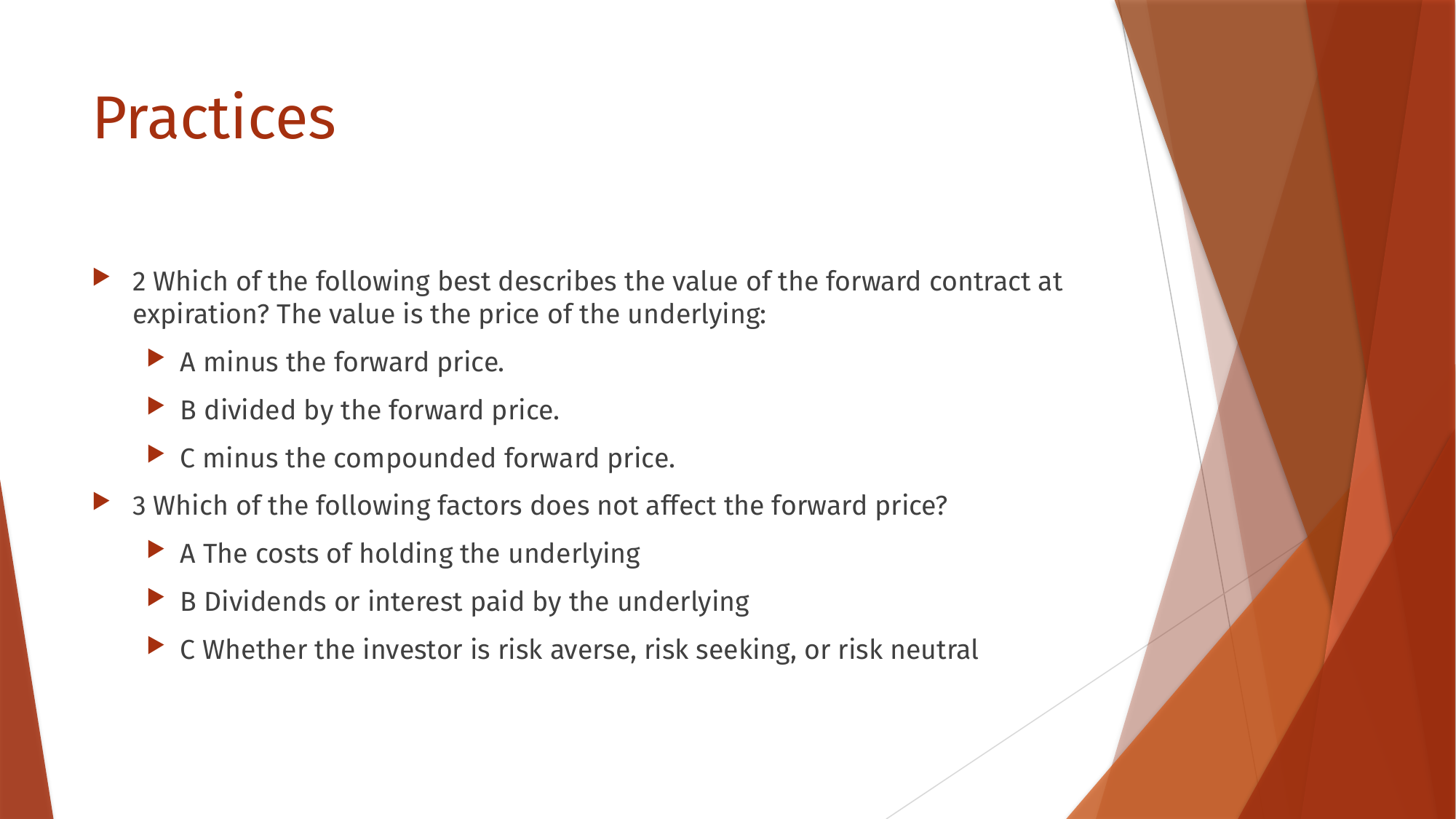

# Practices
2 Which of the following best describes the value of the forward contract at expiration? The value is the price of the underlying:
A minus the forward price.
B divided by the forward price.
C minus the compounded forward price.
3 Which of the following factors does not affect the forward price?
A The costs of holding the underlying
B Dividends or interest paid by the underlying
C Whether the investor is risk averse, risk seeking, or risk neutral